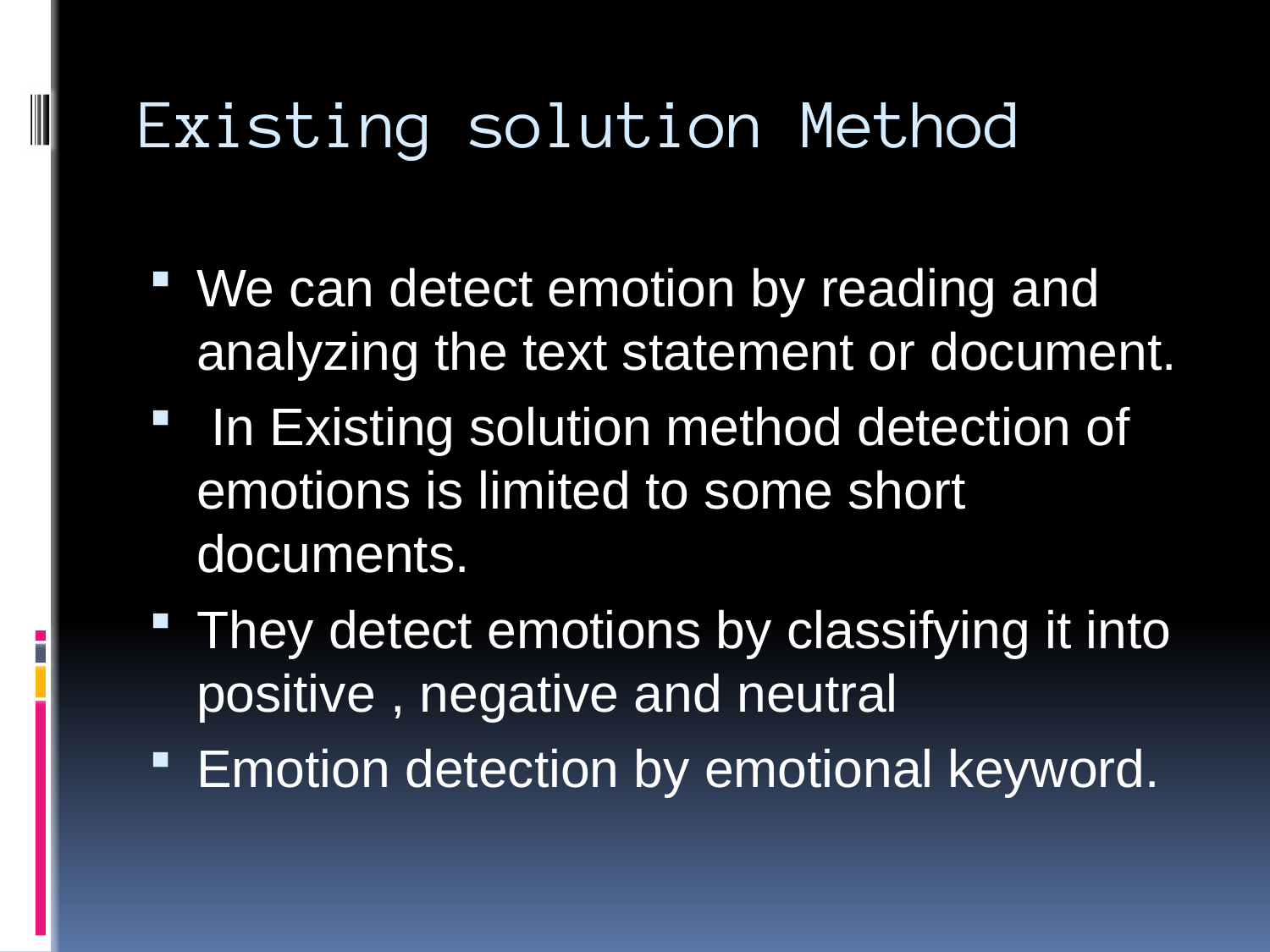

# Existing solution Method
We can detect emotion by reading and analyzing the text statement or document.
 In Existing solution method detection of emotions is limited to some short documents.
They detect emotions by classifying it into positive , negative and neutral
Emotion detection by emotional keyword.